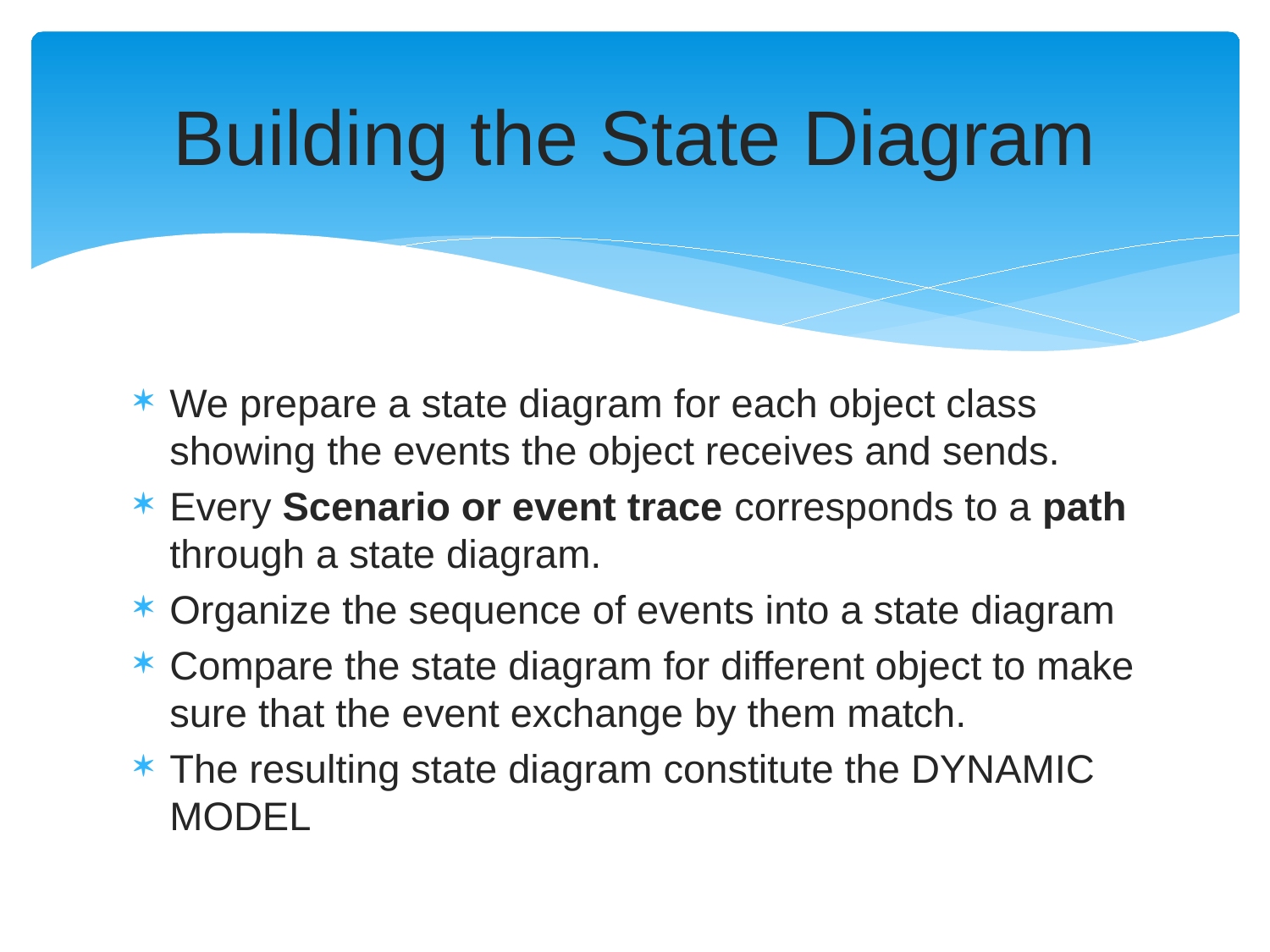

# Building the State Diagram
We prepare a state diagram for each object class showing the events the object receives and sends.
Every Scenario or event trace corresponds to a path through a state diagram.
Organize the sequence of events into a state diagram
Compare the state diagram for different object to make sure that the event exchange by them match.
The resulting state diagram constitute the DYNAMIC MODEL